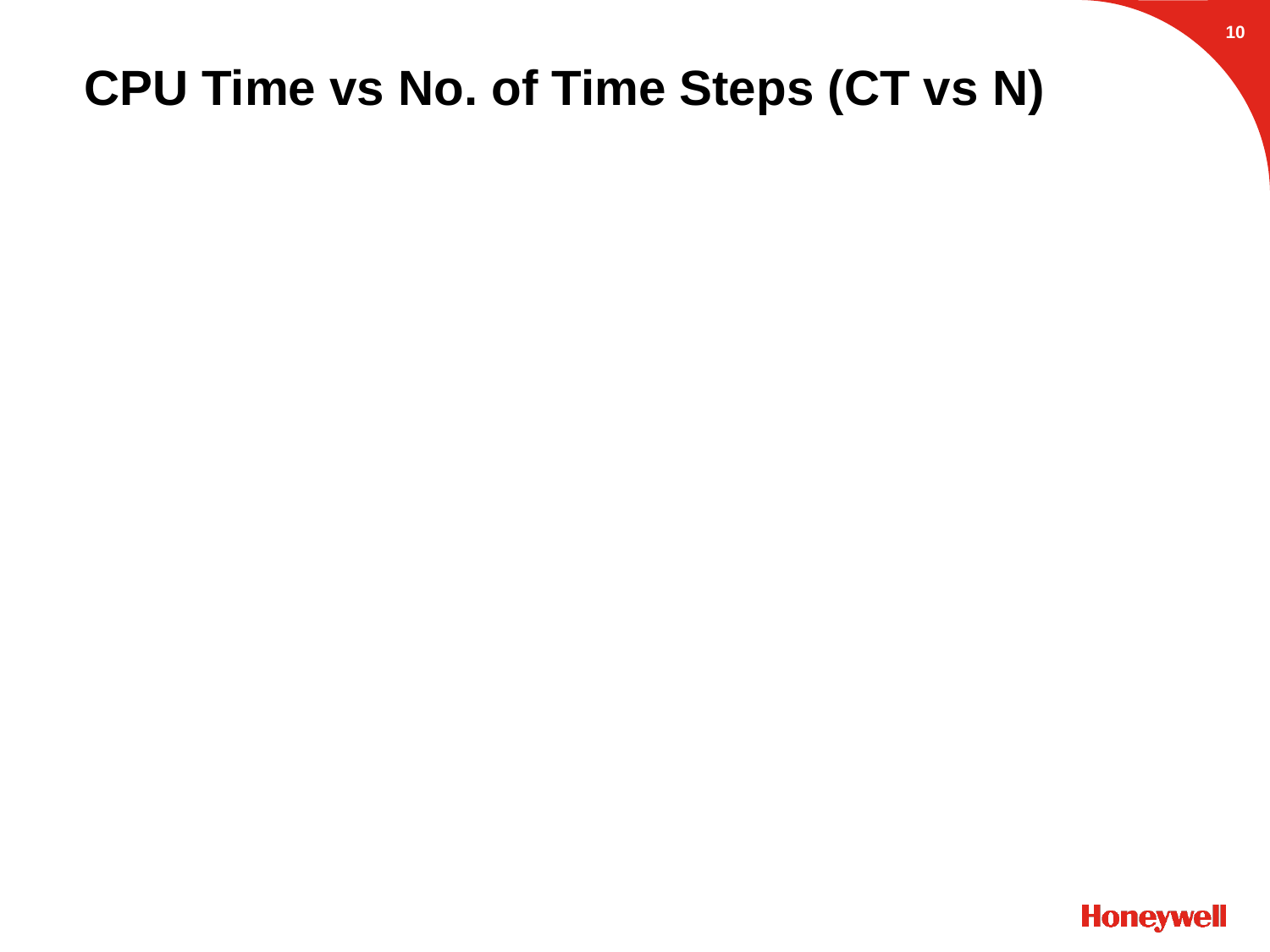

10
# CPU Time vs No. of Time Steps (CT vs N)